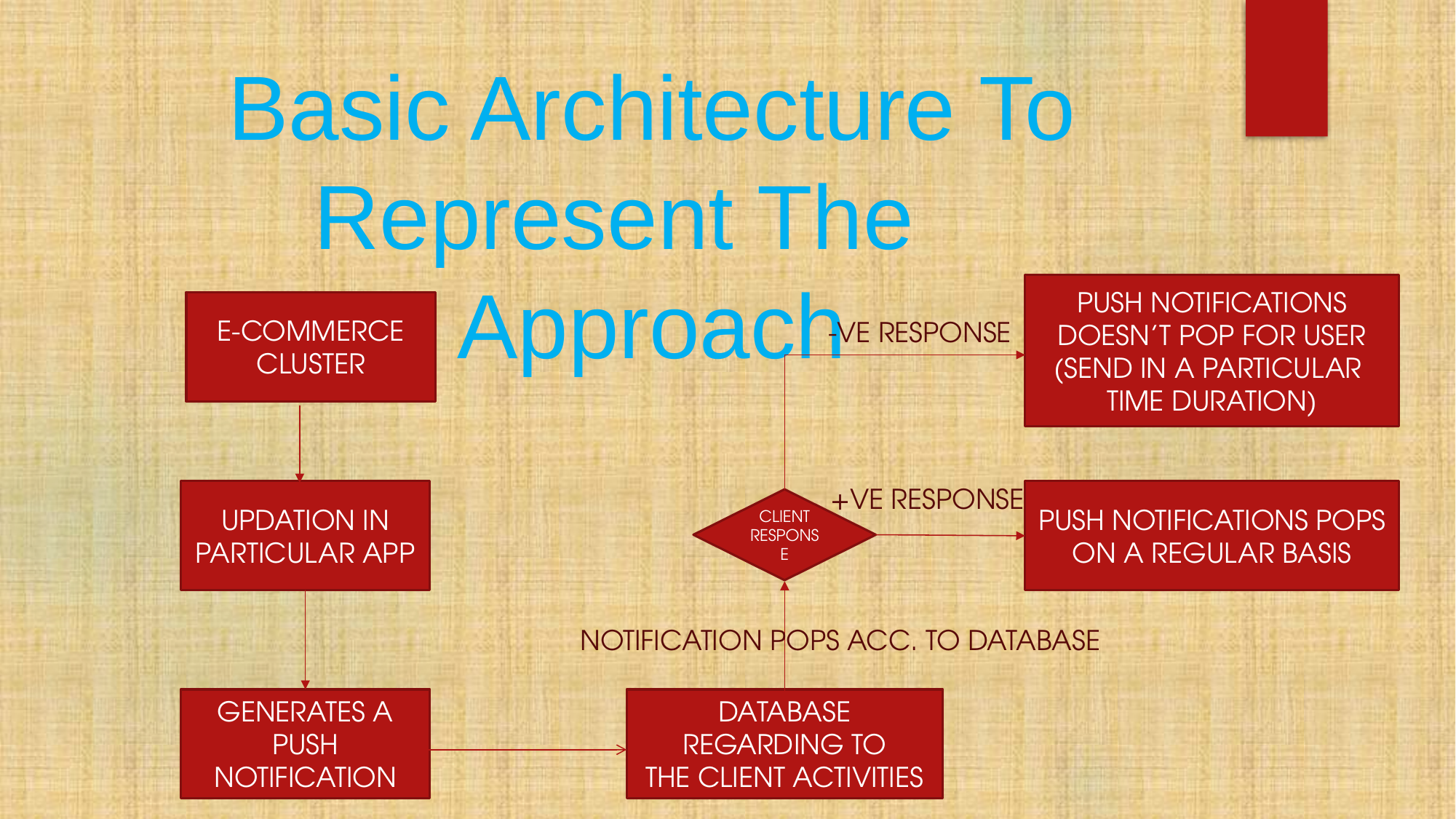

# Basic Architecture To Represent The    Approach
PUSH NOTIFICATIONS DOESN’T POP FOR USER
(SEND IN A PARTICULAR
TIME DURATION)
E-COMMERCE
CLUSTER
-VE RESPONSE

+VE RESPONSE
UPDATION IN
PARTICULAR APP
PUSH NOTIFICATIONS POPS ON A REGULAR BASIS
CLIENT
RESPONSE
NOTIFICATION POPS ACC. TO DATABASE
GENERATES A PUSH NOTIFICATION
DATABASE REGARDING TO
THE CLIENT ACTIVITIES